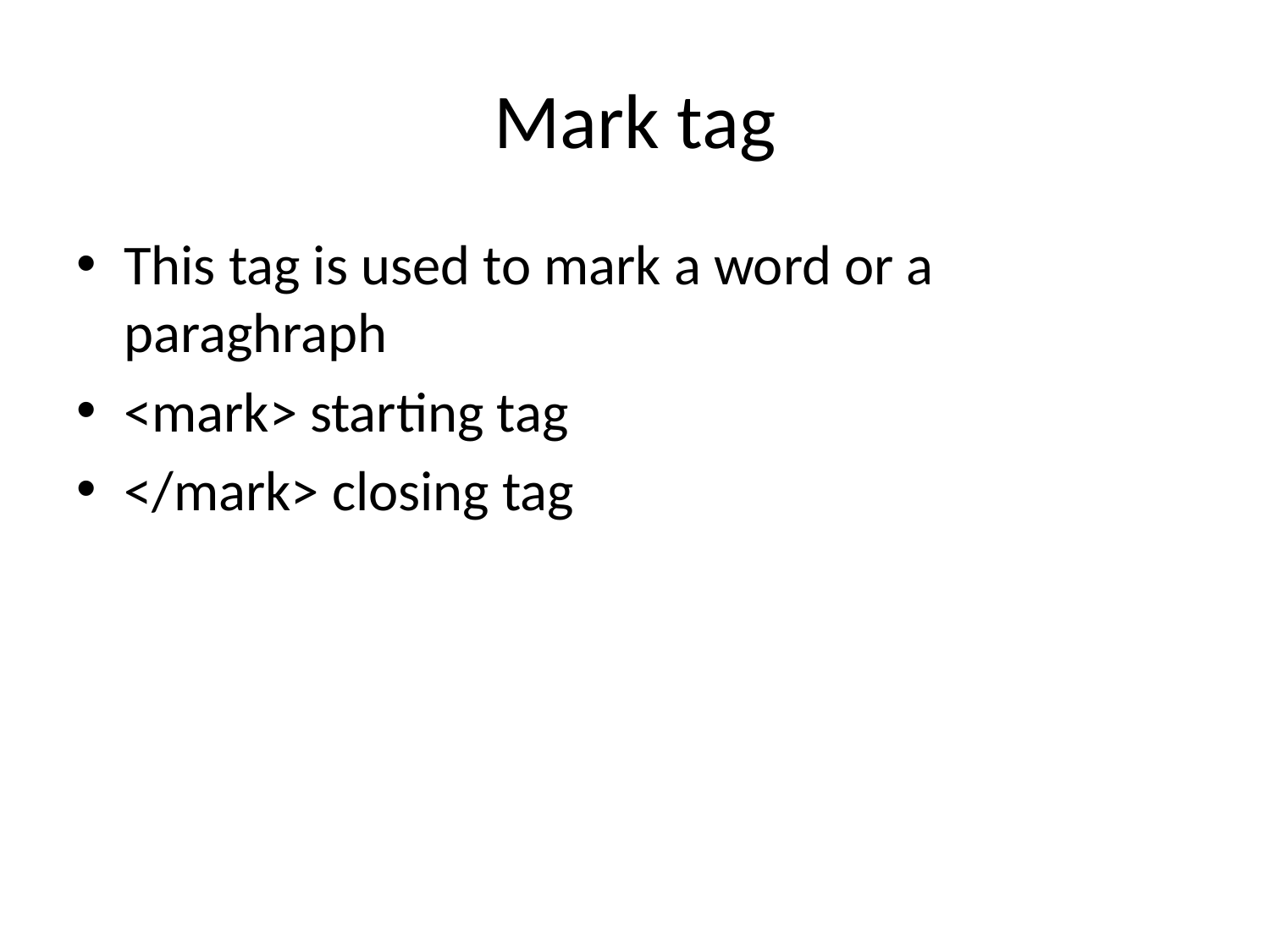

# Mark tag
This tag is used to mark a word or a paraghraph
<mark> starting tag
</mark> closing tag